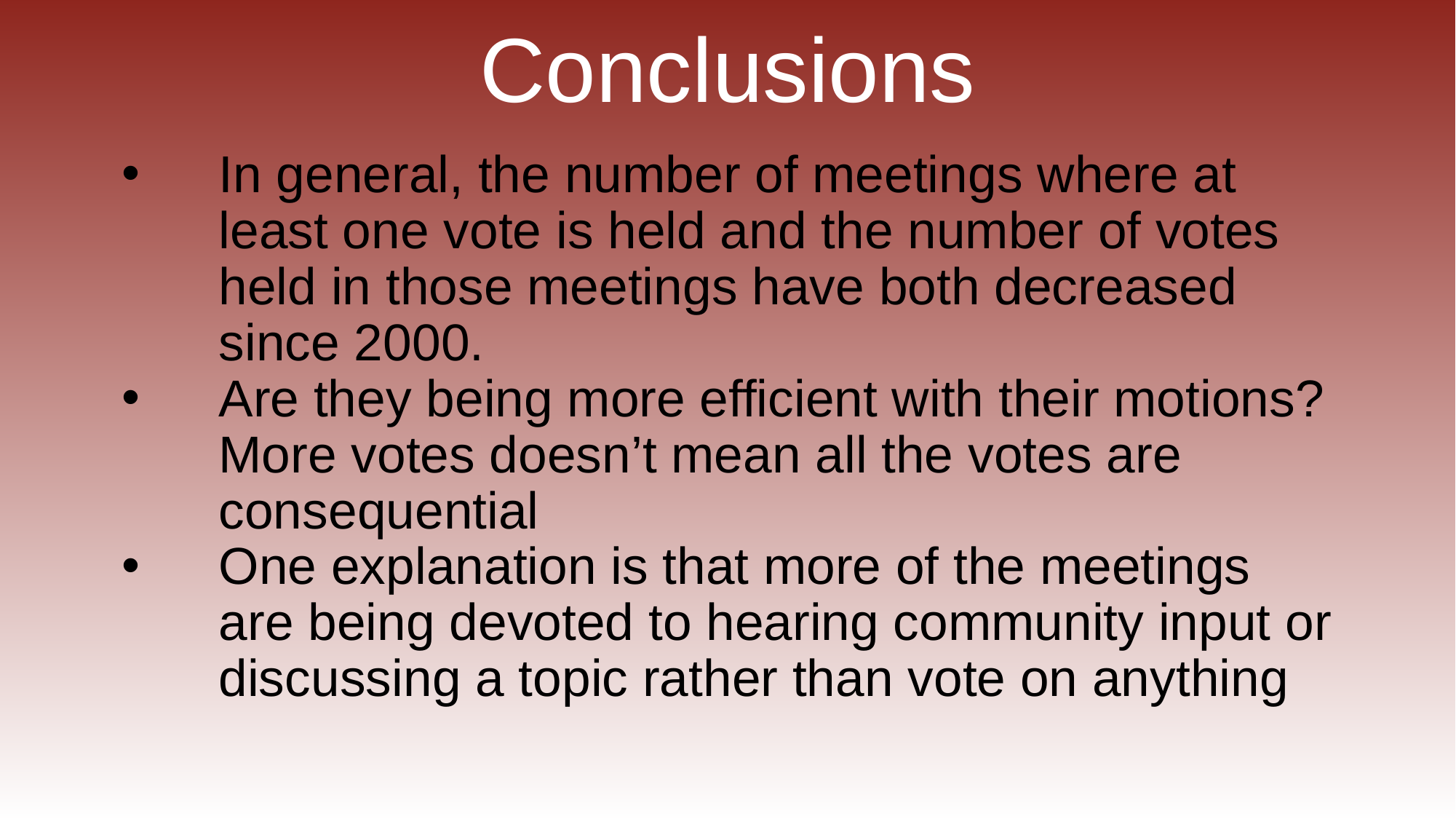

# Conclusions
In general, the number of meetings where at least one vote is held and the number of votes held in those meetings have both decreased since 2000.
Are they being more efficient with their motions? More votes doesn’t mean all the votes are consequential
One explanation is that more of the meetings are being devoted to hearing community input or discussing a topic rather than vote on anything